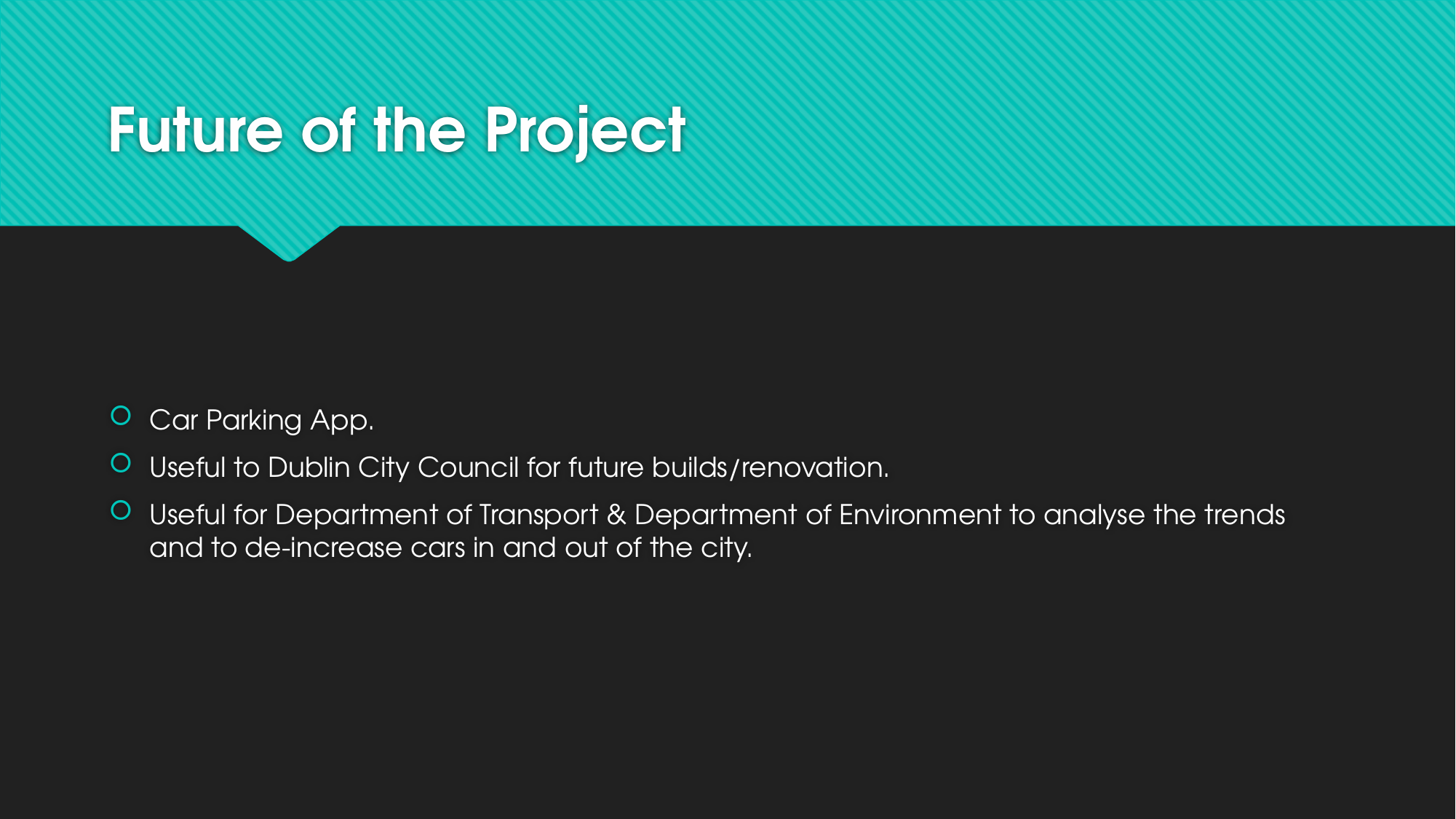

# Future of the Project
Car Parking App.
Useful to Dublin City Council for future builds/renovation.
Useful for Department of Transport & Department of Environment to analyse the trends and to de-increase cars in and out of the city.